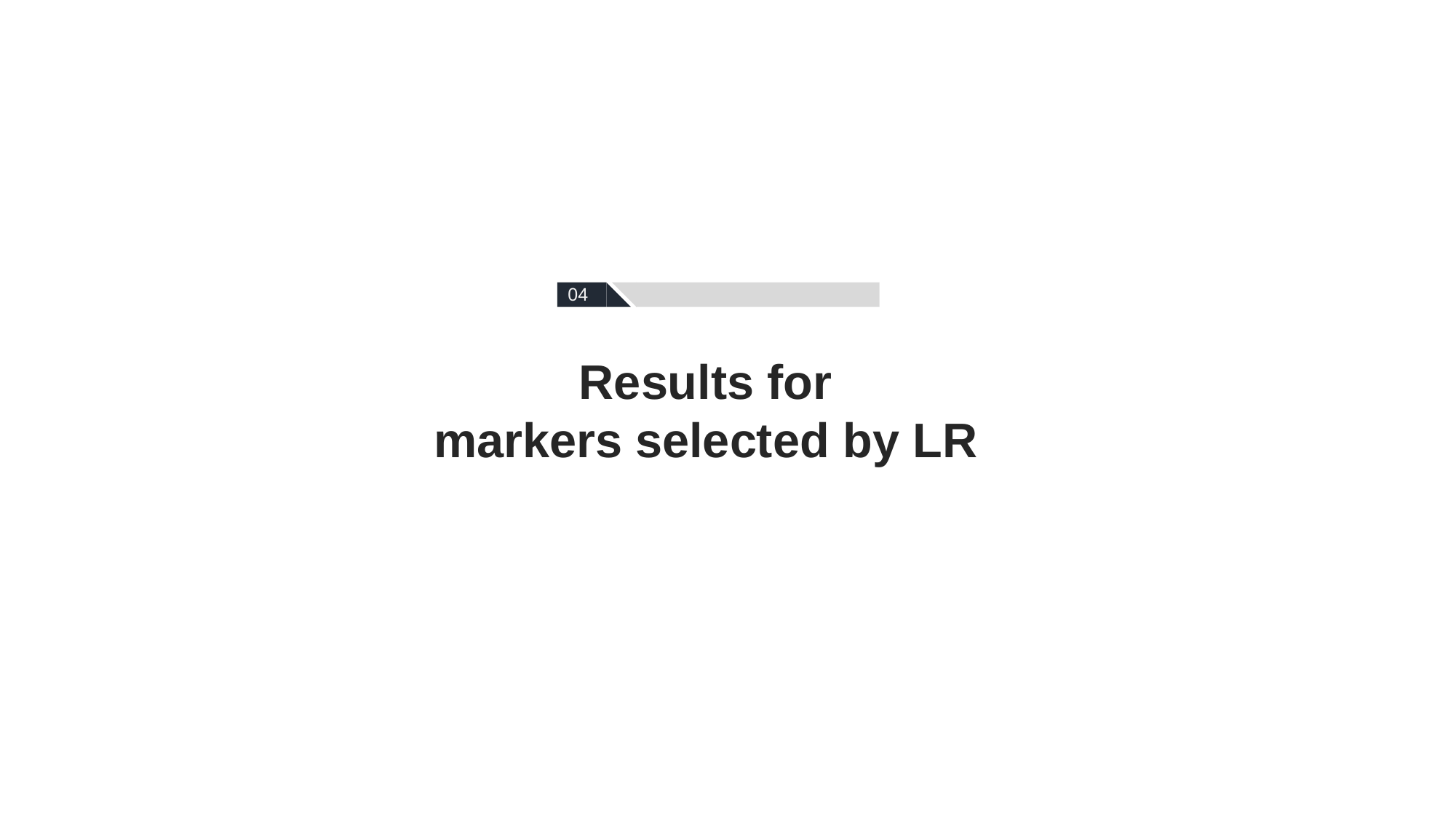

04

Results for
markers selected by LR